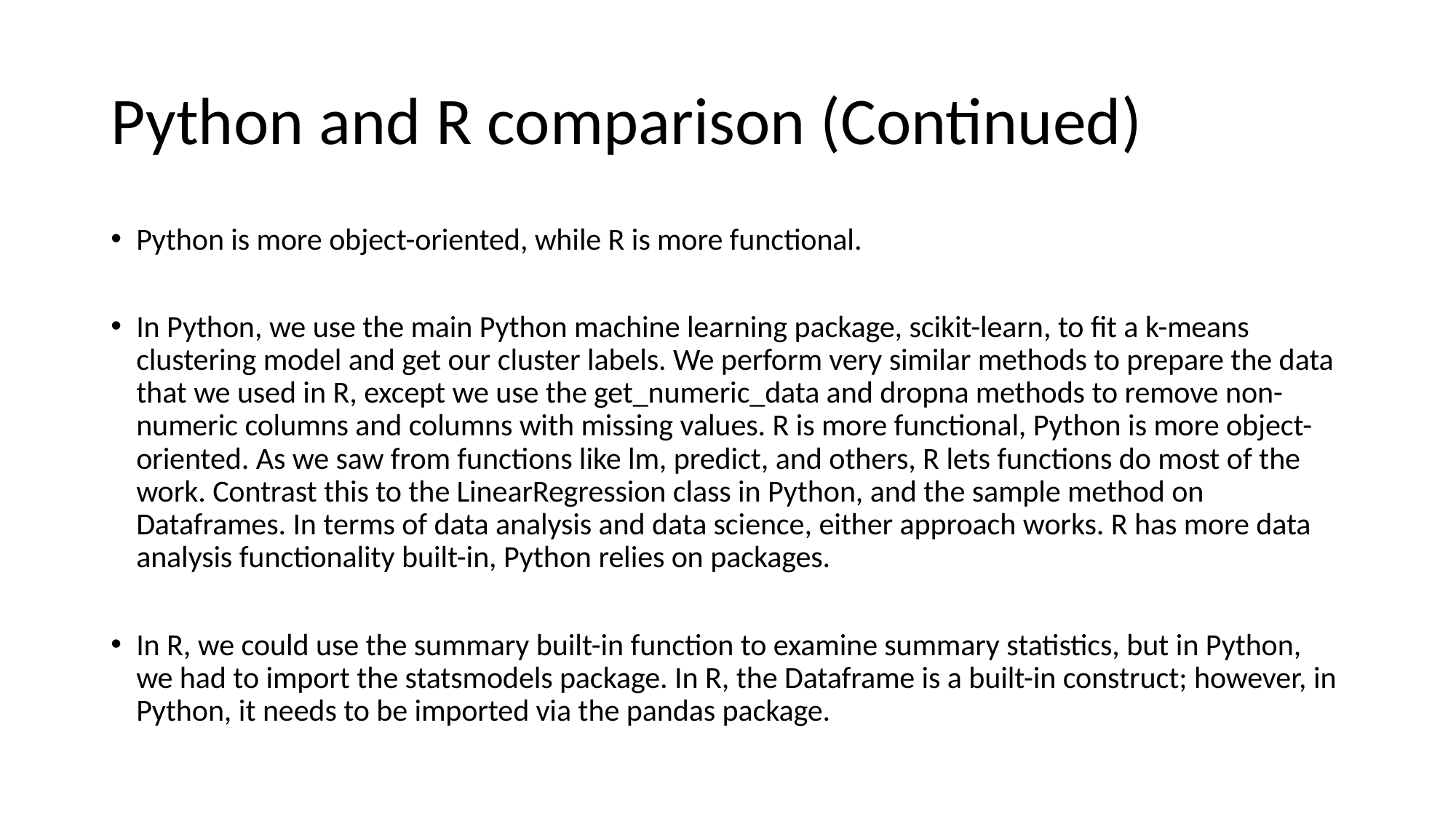

# Python and R comparison (Continued)
Python is more object-oriented, while R is more functional.

In Python, we use the main Python machine learning package, scikit-learn, to fit a k-means clustering model and get our cluster labels. We perform very similar methods to prepare the data that we used in R, except we use the get_numeric_data and dropna methods to remove non-numeric columns and columns with missing values. R is more functional, Python is more object-oriented. As we saw from functions like lm, predict, and others, R lets functions do most of the work. Contrast this to the LinearRegression class in Python, and the sample method on Dataframes. In terms of data analysis and data science, either approach works. R has more data analysis functionality built-in, Python relies on packages.

In R, we could use the summary built-in function to examine summary statistics, but in Python, we had to import the statsmodels package. In R, the Dataframe is a built-in construct; however, in Python, it needs to be imported via the pandas package.